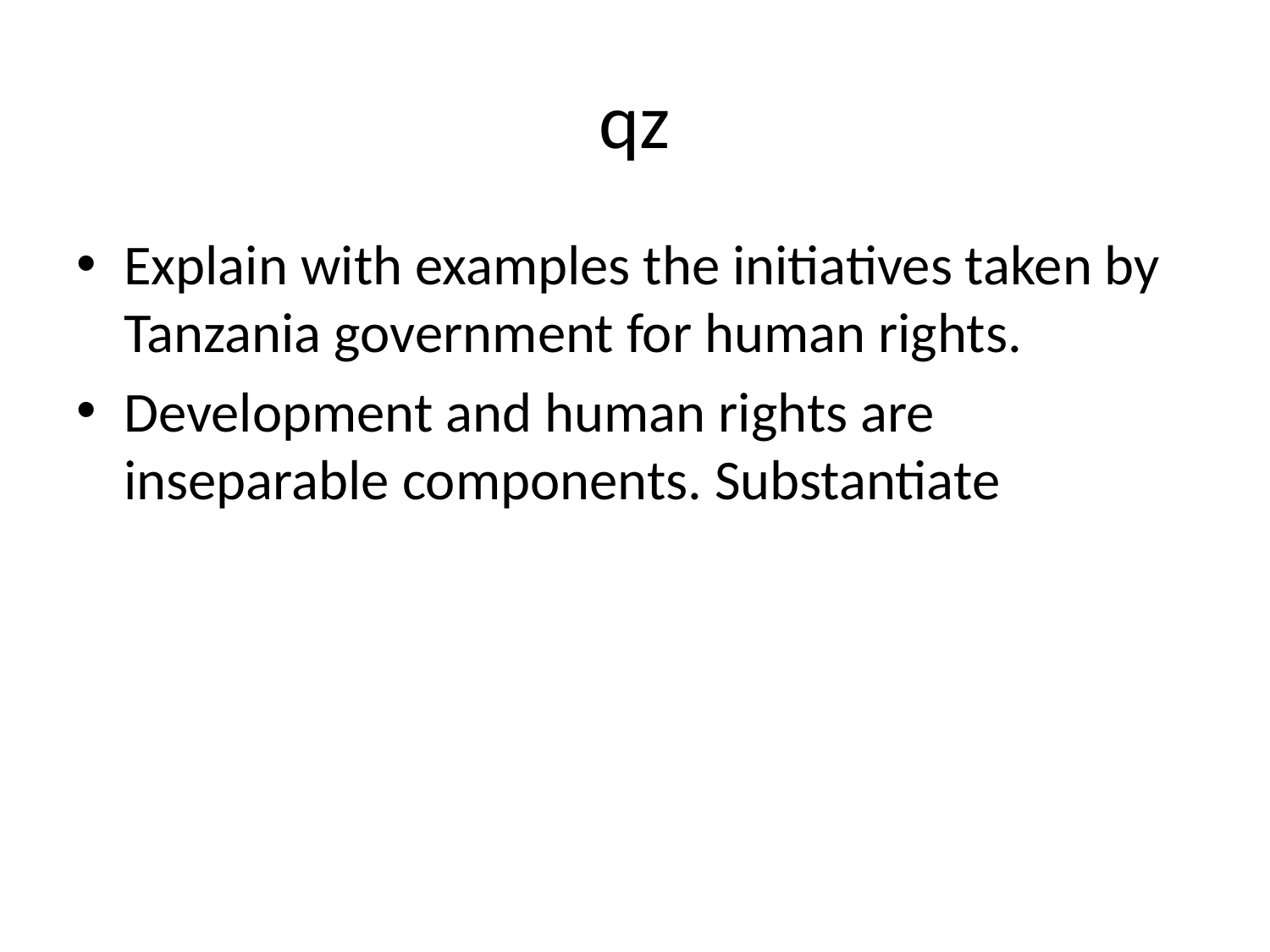

# qz
Explain with examples the initiatives taken by Tanzania government for human rights.
Development and human rights are inseparable components. Substantiate